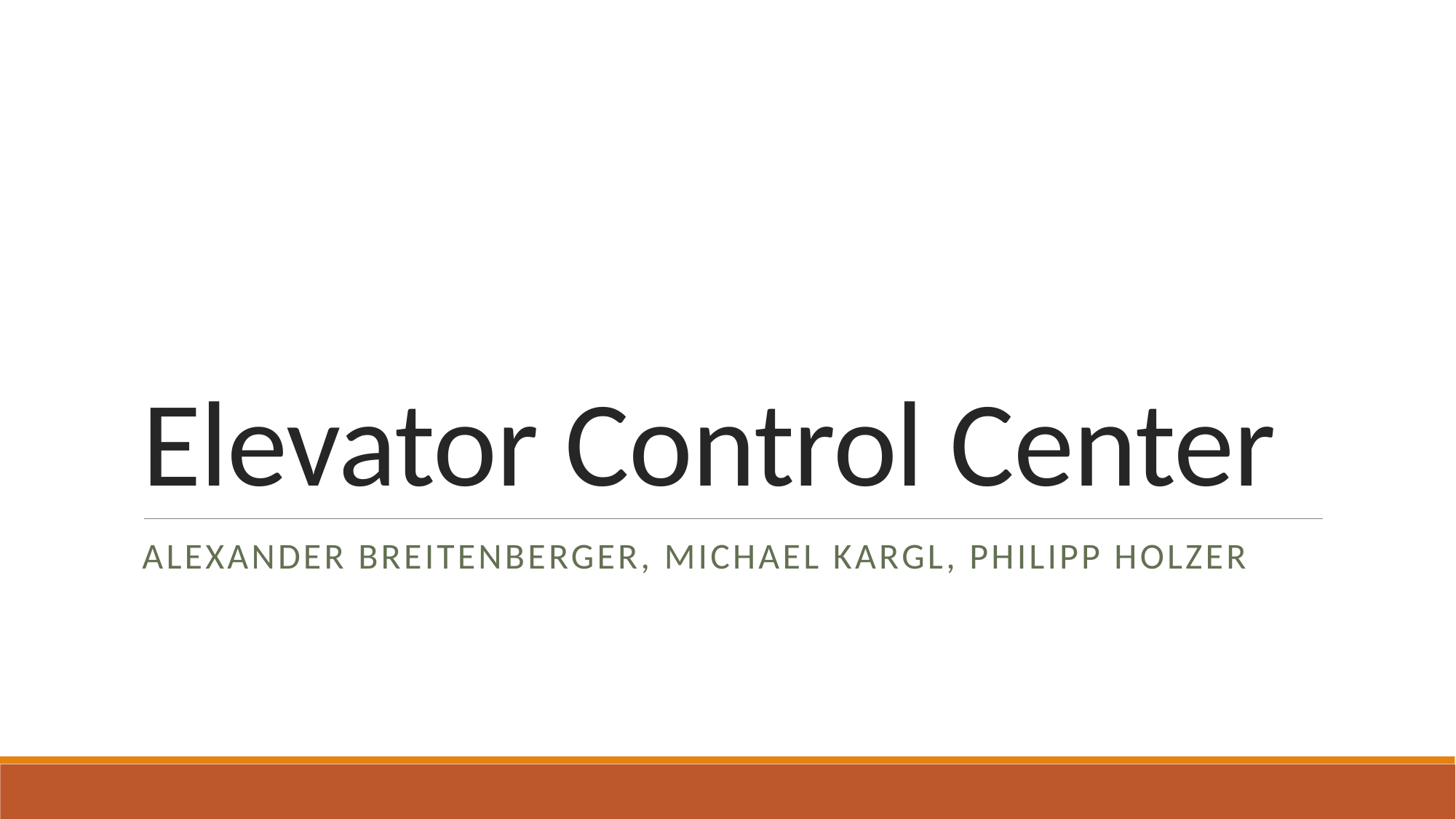

# Elevator Control Center
Alexander Breitenberger, Michael Kargl, Philipp Holzer